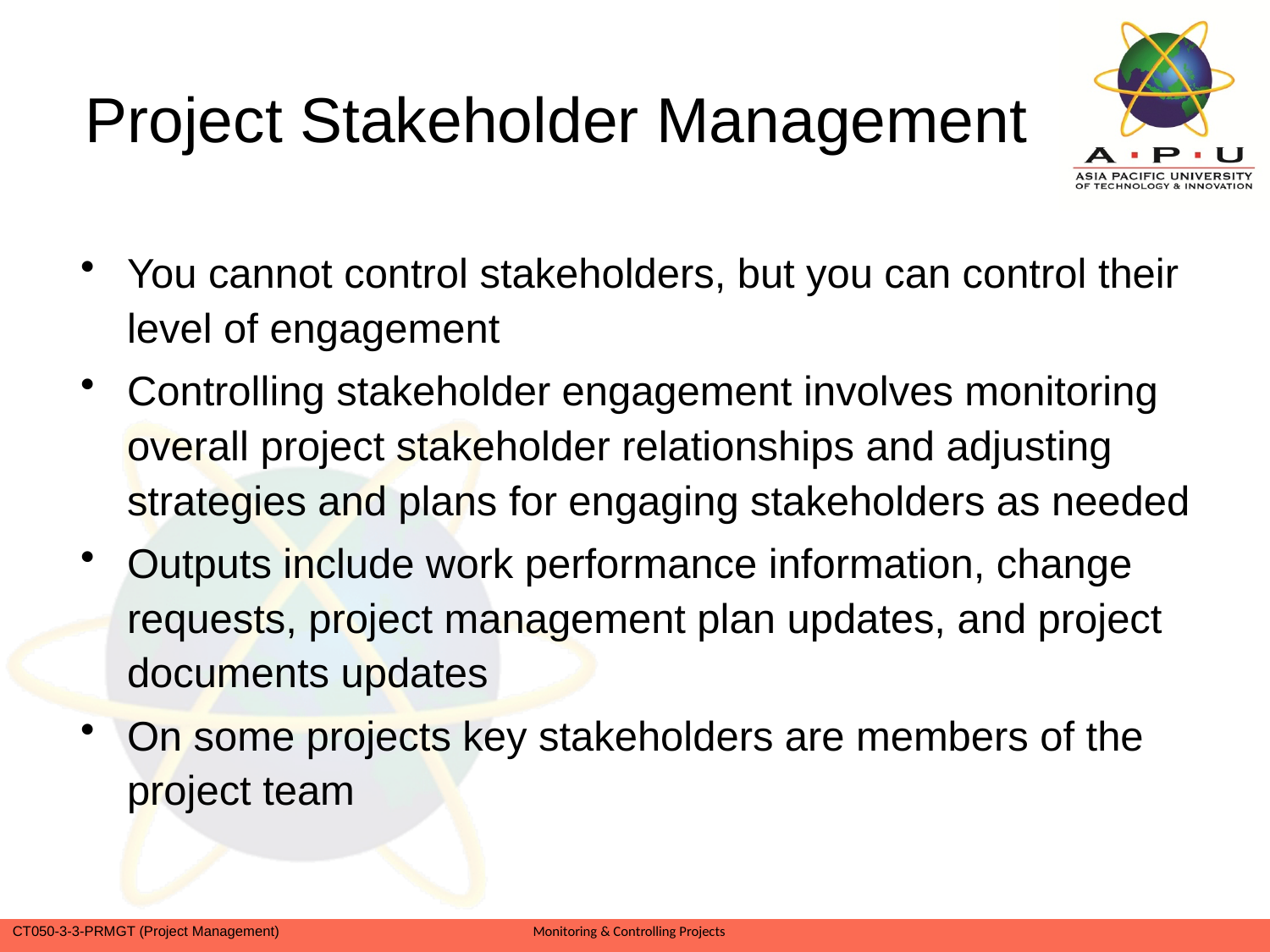

# Project Stakeholder Management
You cannot control stakeholders, but you can control their level of engagement
Controlling stakeholder engagement involves monitoring overall project stakeholder relationships and adjusting strategies and plans for engaging stakeholders as needed
Outputs include work performance information, change requests, project management plan updates, and project documents updates
On some projects key stakeholders are members of the project team